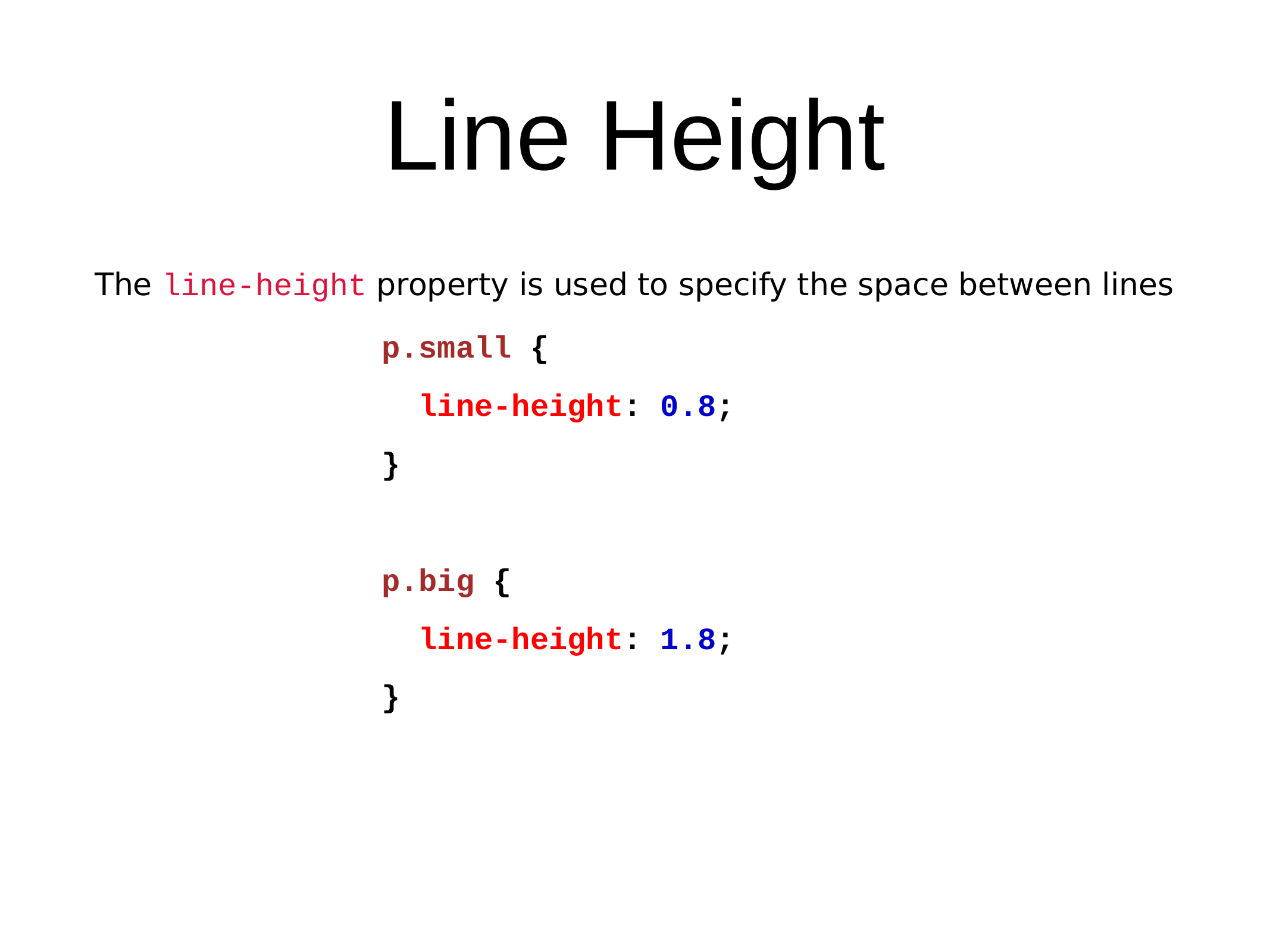

# Line Height
The line-height property is used to specify the space between lines

p.small {
  line-height: 0.8;
}

p.big {
  line-height: 1.8;
}